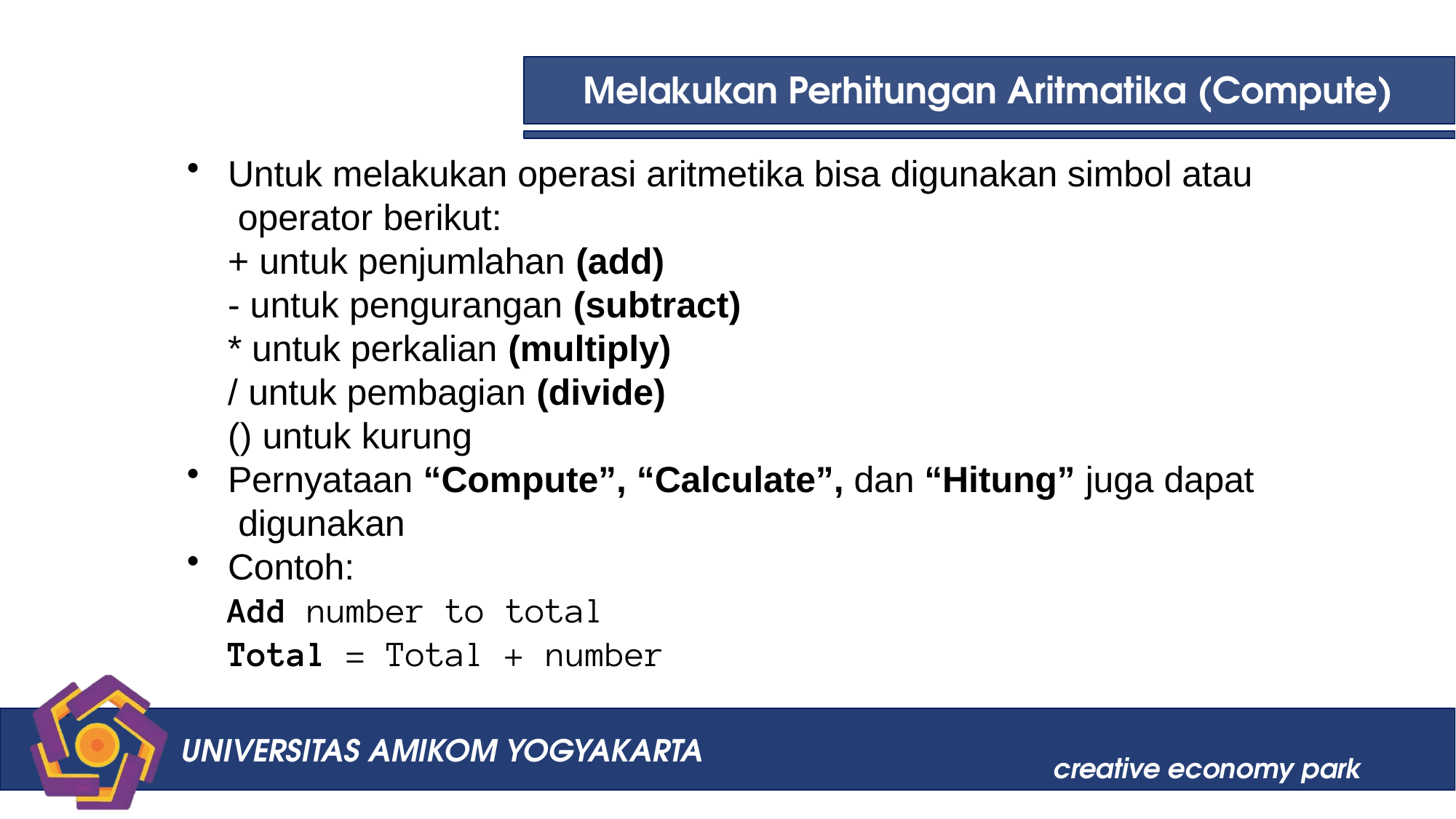

Melakukan Perhitungan Aritmatika (Compute)

Untuk melakukan operasi aritmetika bisa digunakan simbol atau  operator berikut:
+ untuk penjumlahan (add)
- untuk pengurangan (subtract)
* untuk perkalian (multiply)
/ untuk pembagian (divide)
() untuk kurung
Pernyataan “Compute”, “Calculate”, dan “Hitung” juga dapat  digunakan
Contoh:
Add number to total
Total = Total + number
UNIVERSITAS AMIKOM YOGYAKARTA
creative economy park